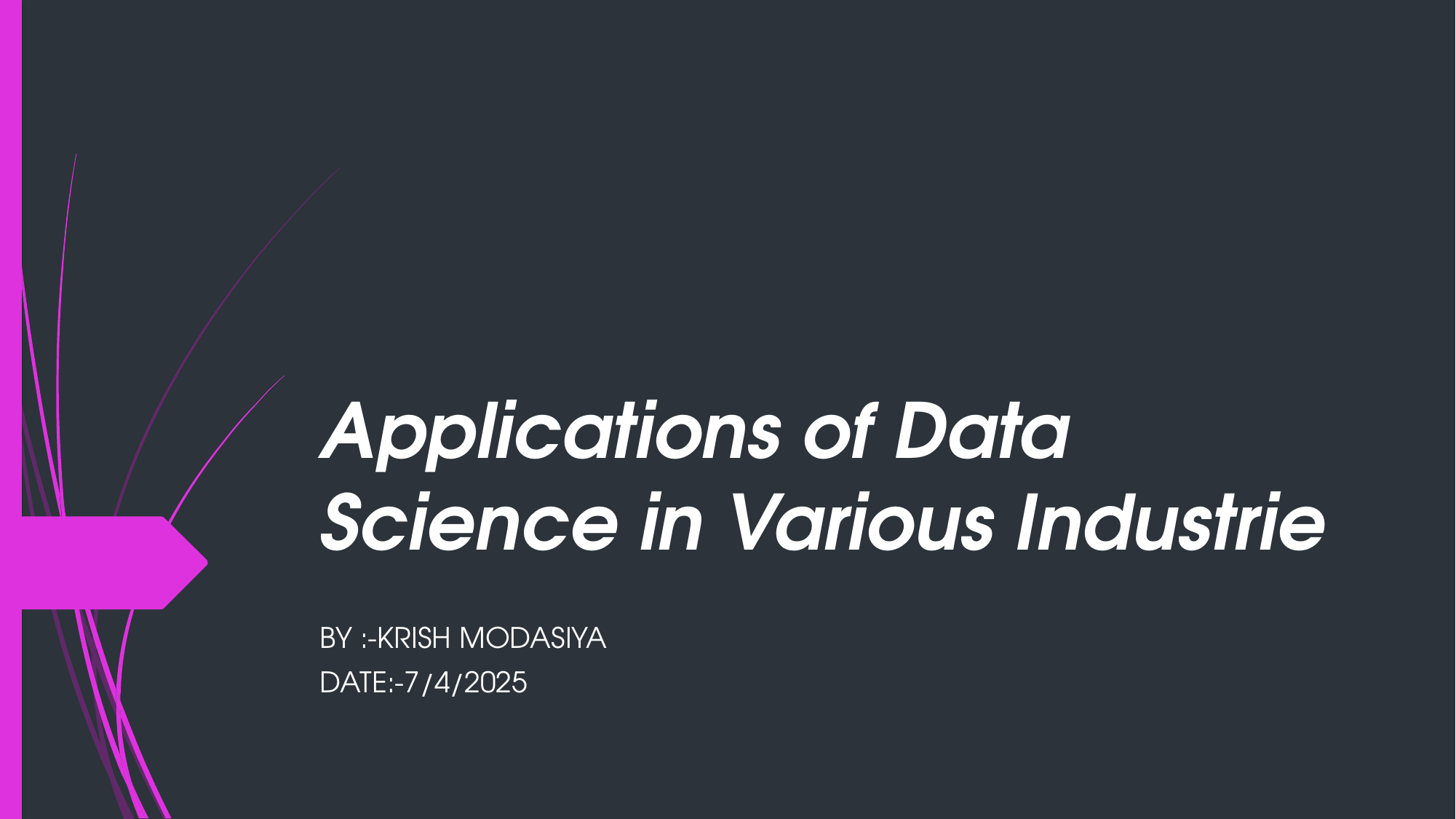

# Applications of Data Science in Various Industrie

BY :-KRISH MODASIYA
DATE:-7/4/2025